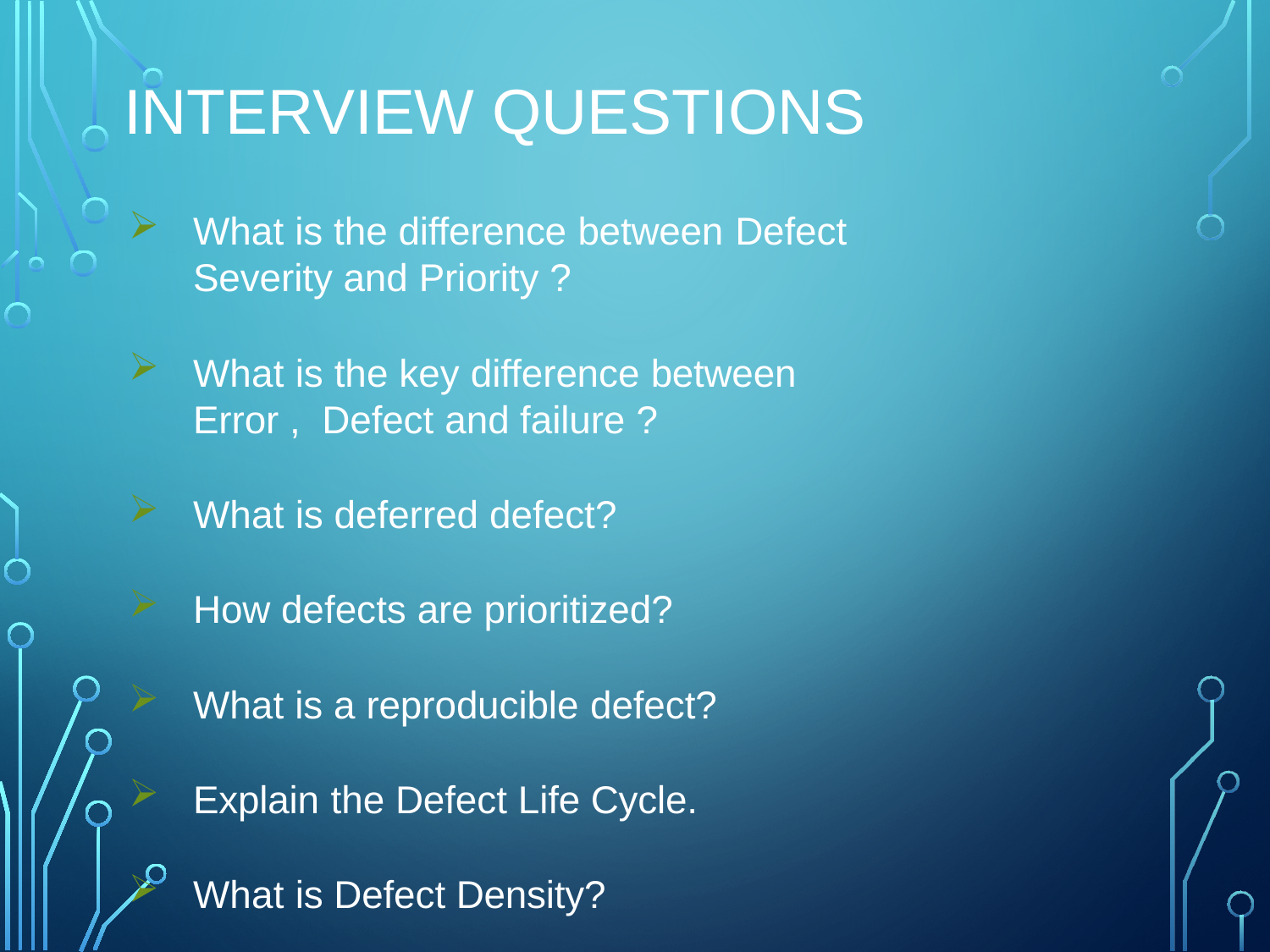

# Interview questions
What is the difference between Defect
Severity and Priority ?

What is the key difference between	Error ,  Defect and failure ?

What is deferred defect?

How defects are prioritized?

What is a reproducible defect?

Explain the Defect Life Cycle.

What is Defect Density?